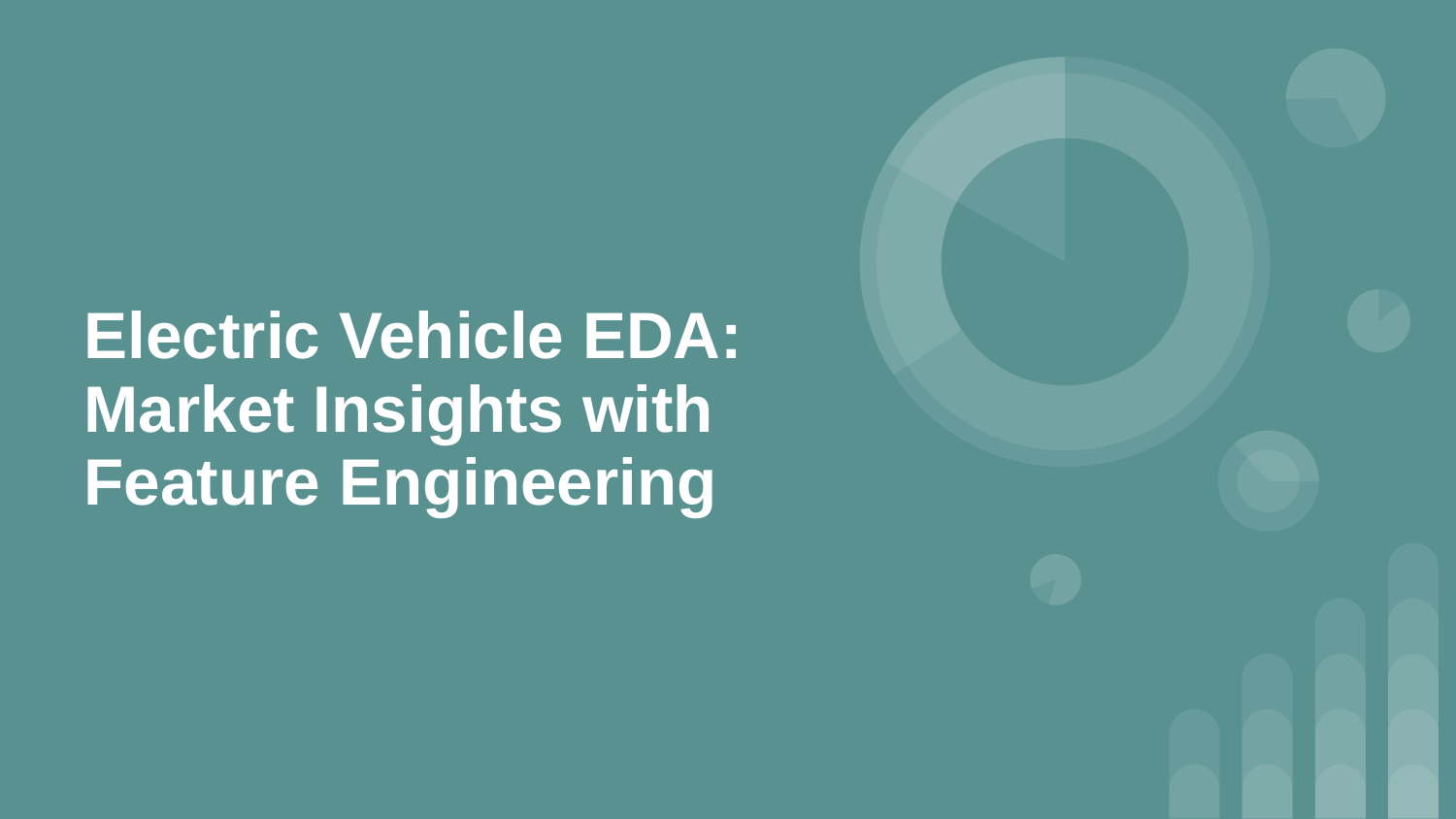

# Electric Vehicle EDA:
Market Insights with Feature Engineering